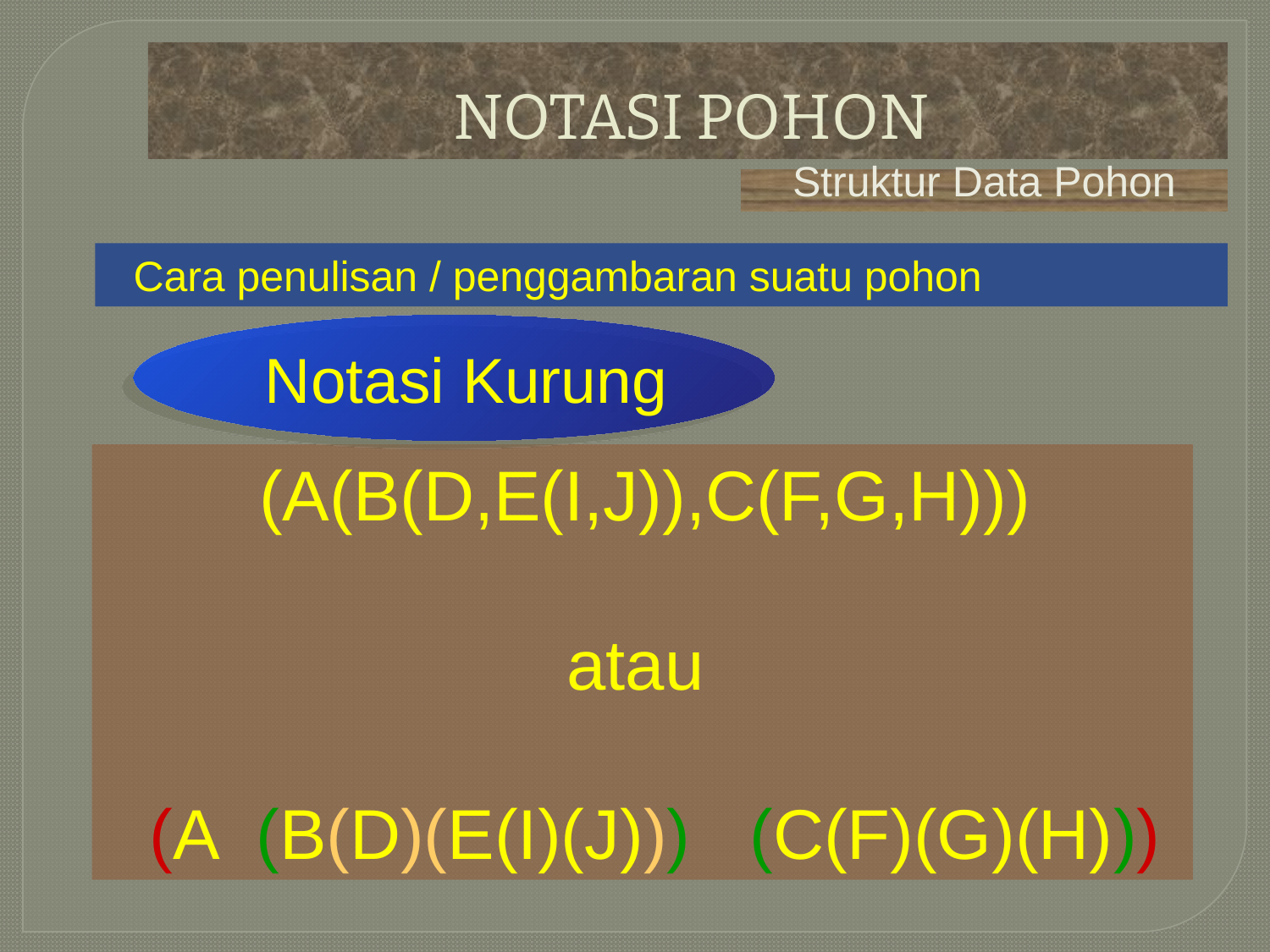

# NOTASI POHON
Struktur Data Pohon
Cara penulisan / penggambaran suatu pohon
Notasi Kurung

(A(B(D,E(I,J)),C(F,G,H)))

atau

 (A  (B(D)(E(I)(J)))   (C(F)(G)(H)))